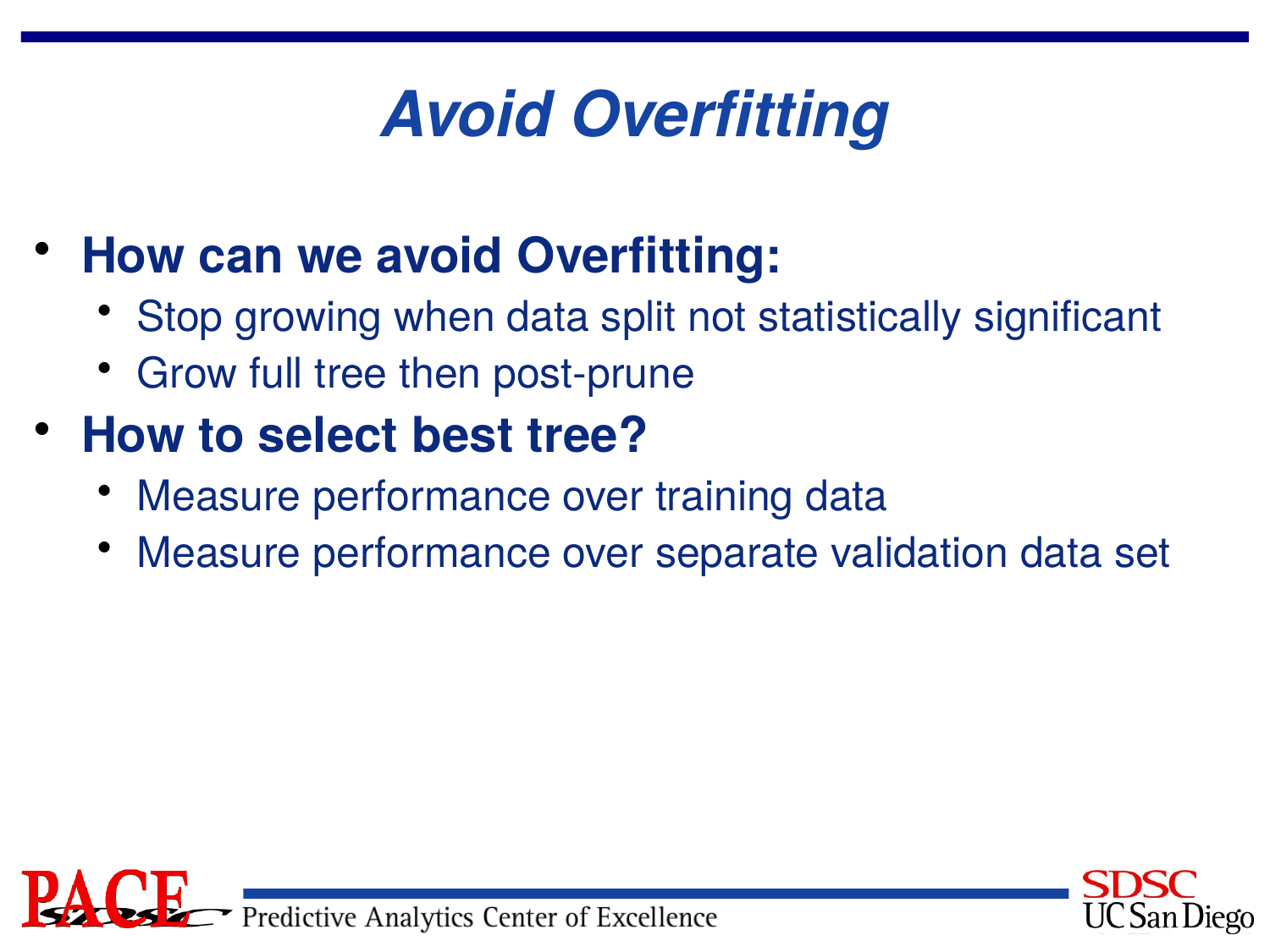

# Avoid Overfitting
How can we avoid Overfitting:
Stop growing when data split not statistically significant
Grow full tree then post-prune
How to select best tree?
Measure performance over training data
Measure performance over separate validation data set